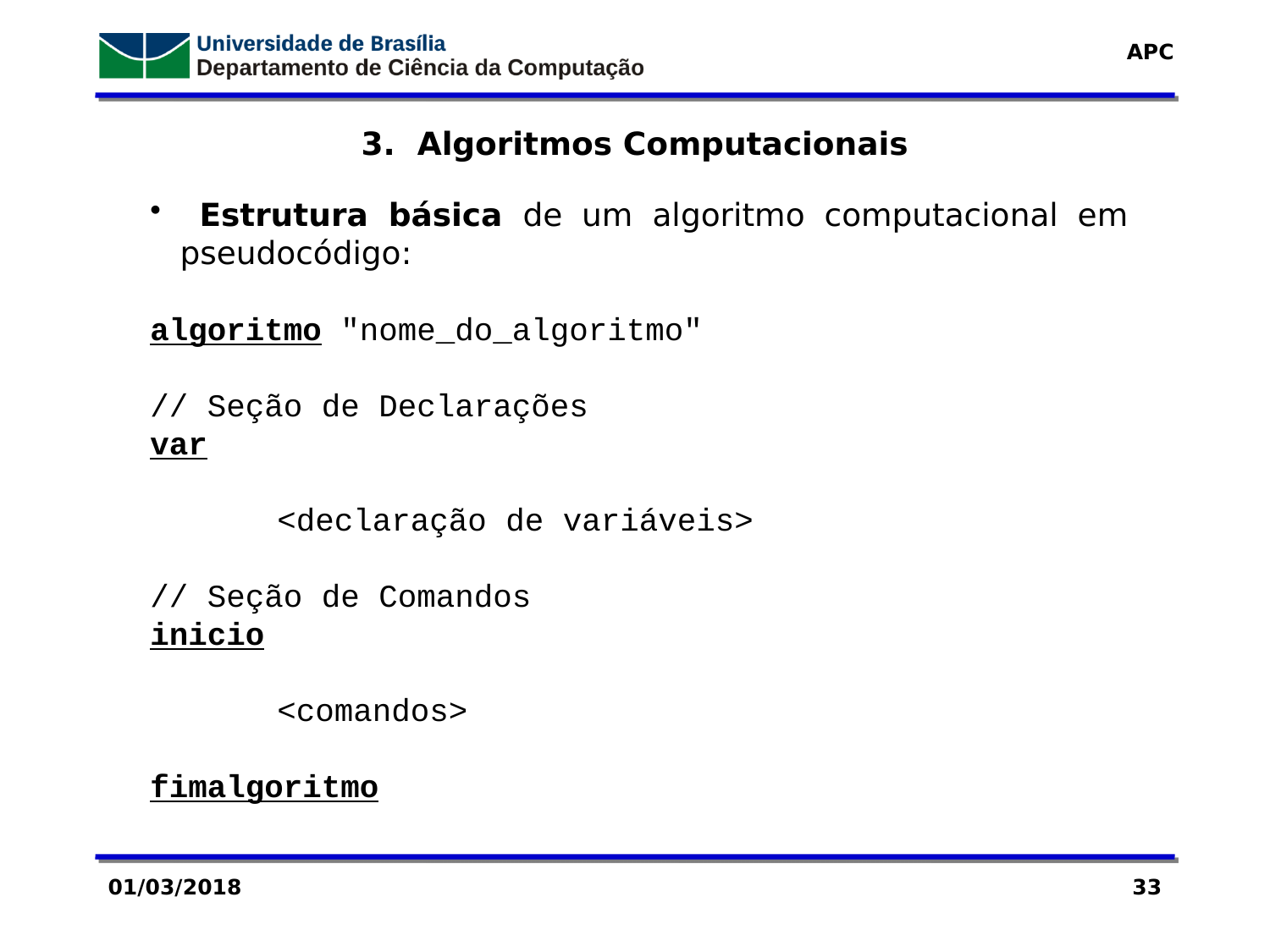

3.  Algoritmos Computacionais
 Estrutura básica de um algoritmo computacional em pseudocódigo:

algoritmo "nome_do_algoritmo"

// Seção de Declarações
var

	<declaração de variáveis>

// Seção de Comandos
inicio

	<comandos>

fimalgoritmo

01/03/2018
33